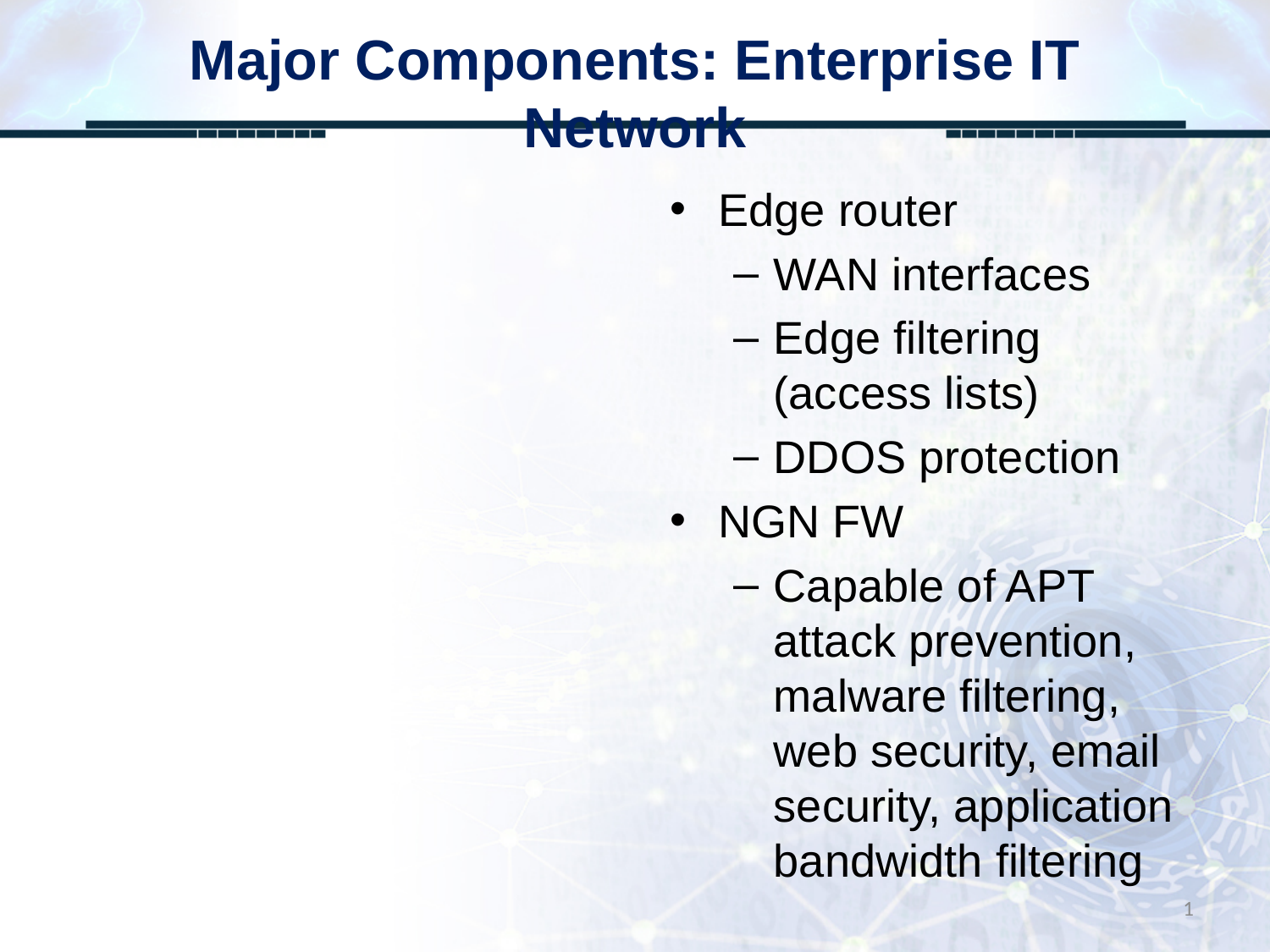

# Major Components: Enterprise IT Network
Edge router
WAN interfaces
Edge filtering (access lists)
DDOS protection
NGN FW
Capable of APT attack prevention, malware filtering, web security, email security, application bandwidth filtering
1